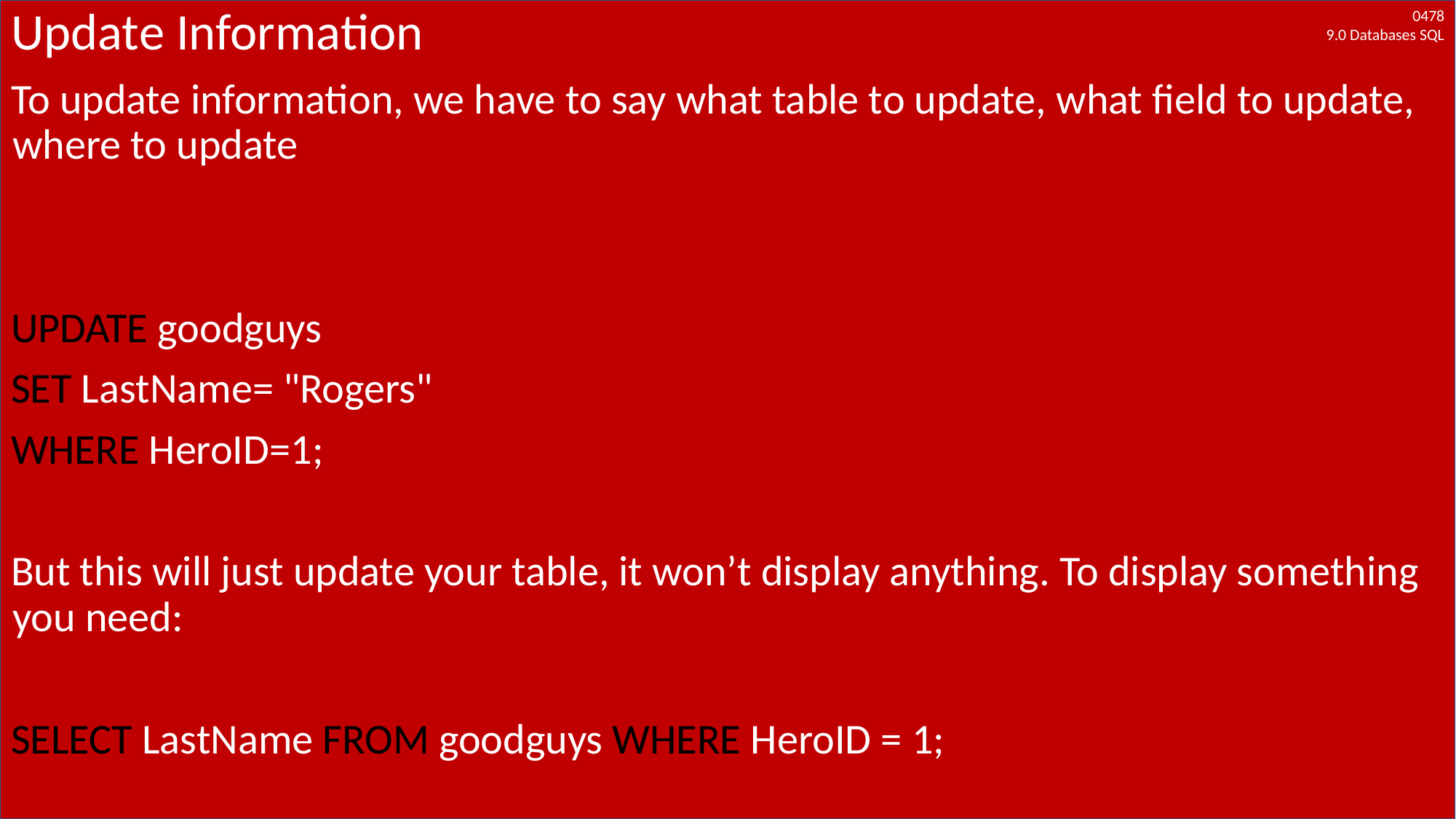

# Update Information
To update information, we have to say what table to update, what field to update, where to update

UPDATE goodguys
SET LastName= "Rogers"
WHERE HeroID=1;

But this will just update your table, it won’t display anything. To display something you need:

SELECT LastName FROM goodguys WHERE HeroID = 1;